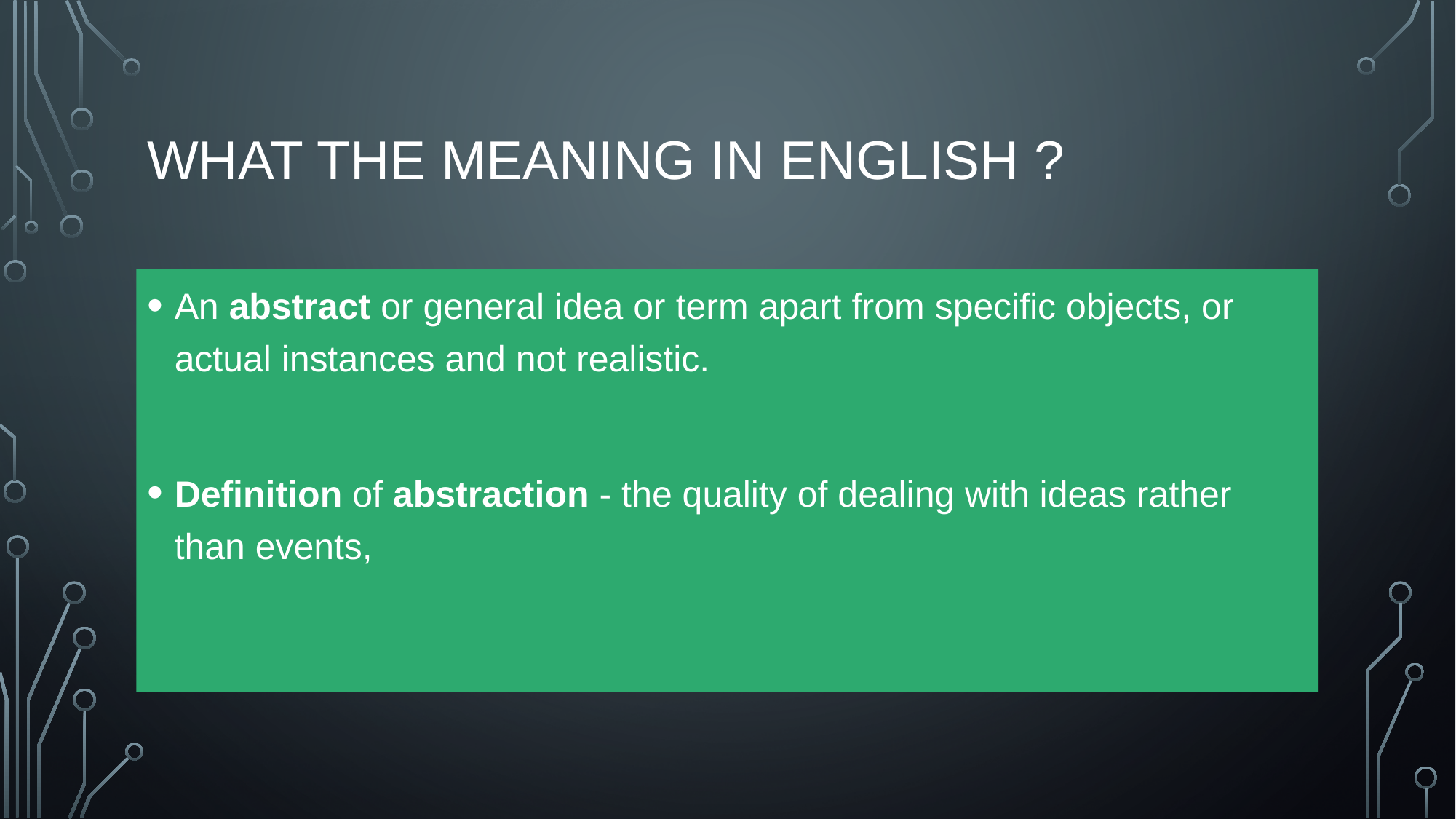

# What the meaning in English ?
An abstract or general idea or term apart from specific objects, or actual instances and not realistic.

Definition of abstraction - the quality of dealing with ideas rather than events,